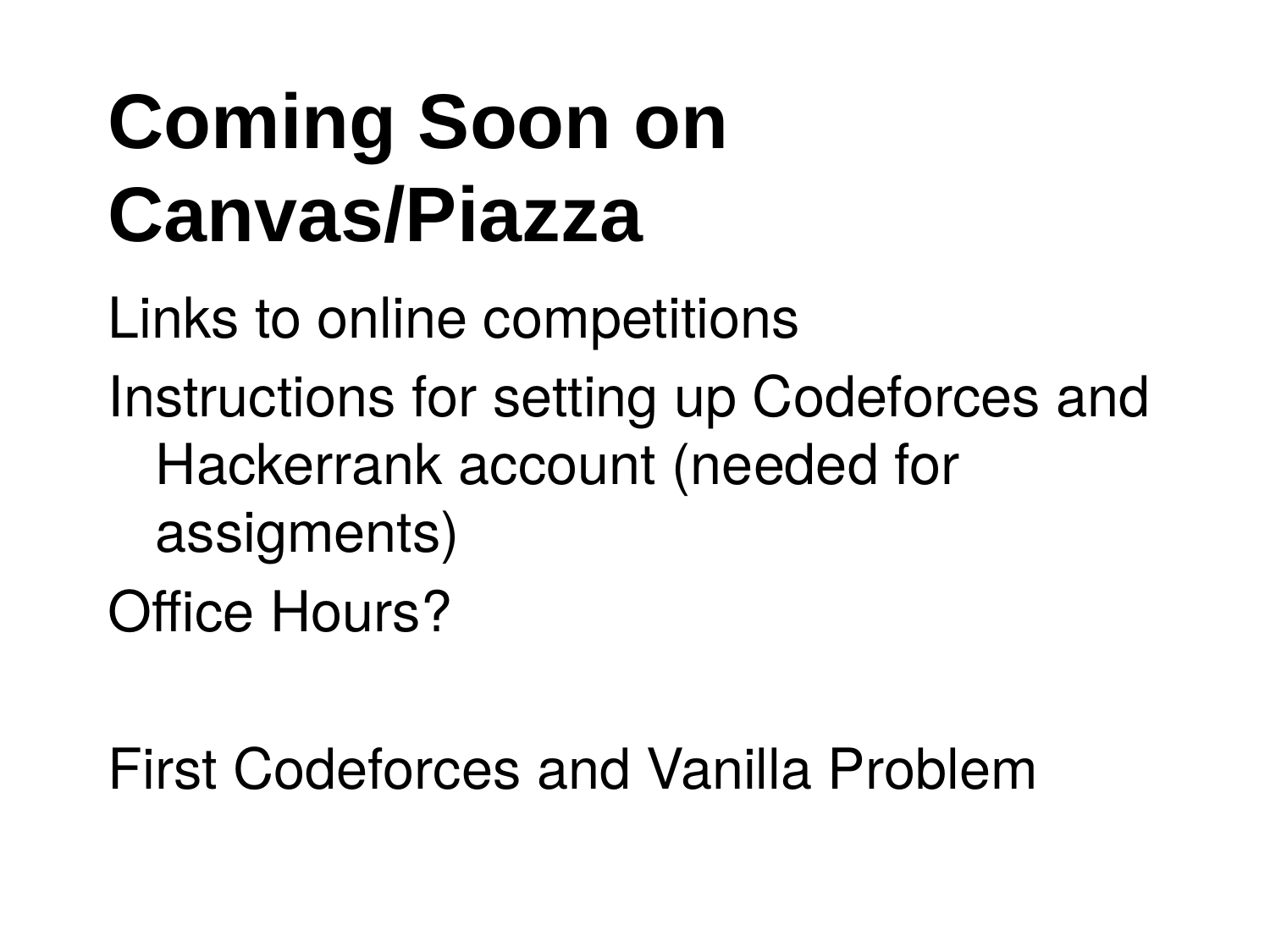

# Coming Soon on Canvas/Piazza
Links to online competitions
Instructions for setting up Codeforces and Hackerrank account (needed for assigments)
Office Hours?

First Codeforces and Vanilla Problem